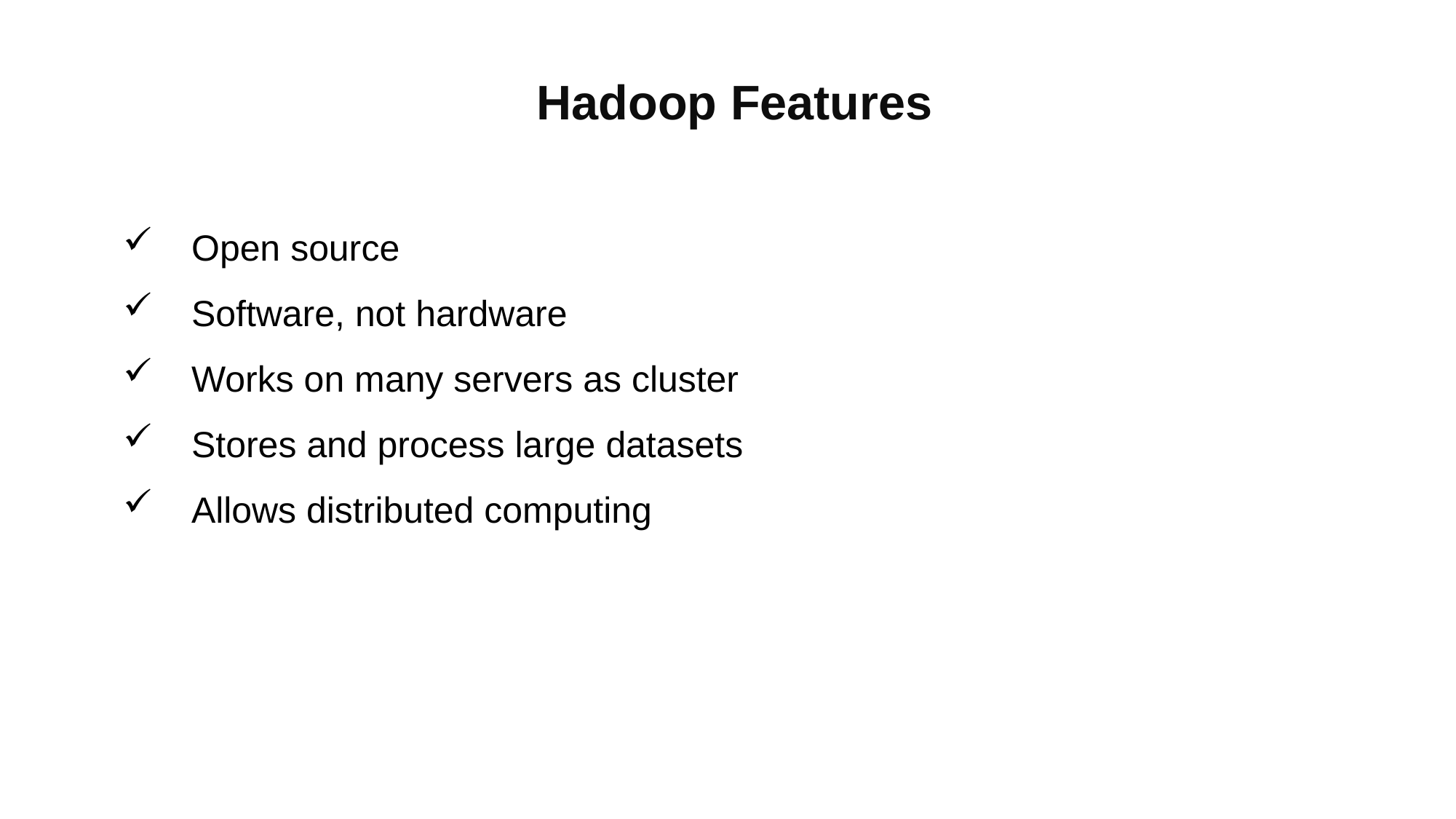

# Hadoop Features
Open source
Software, not hardware
Works on many servers as cluster
Stores and process large datasets
Allows distributed computing